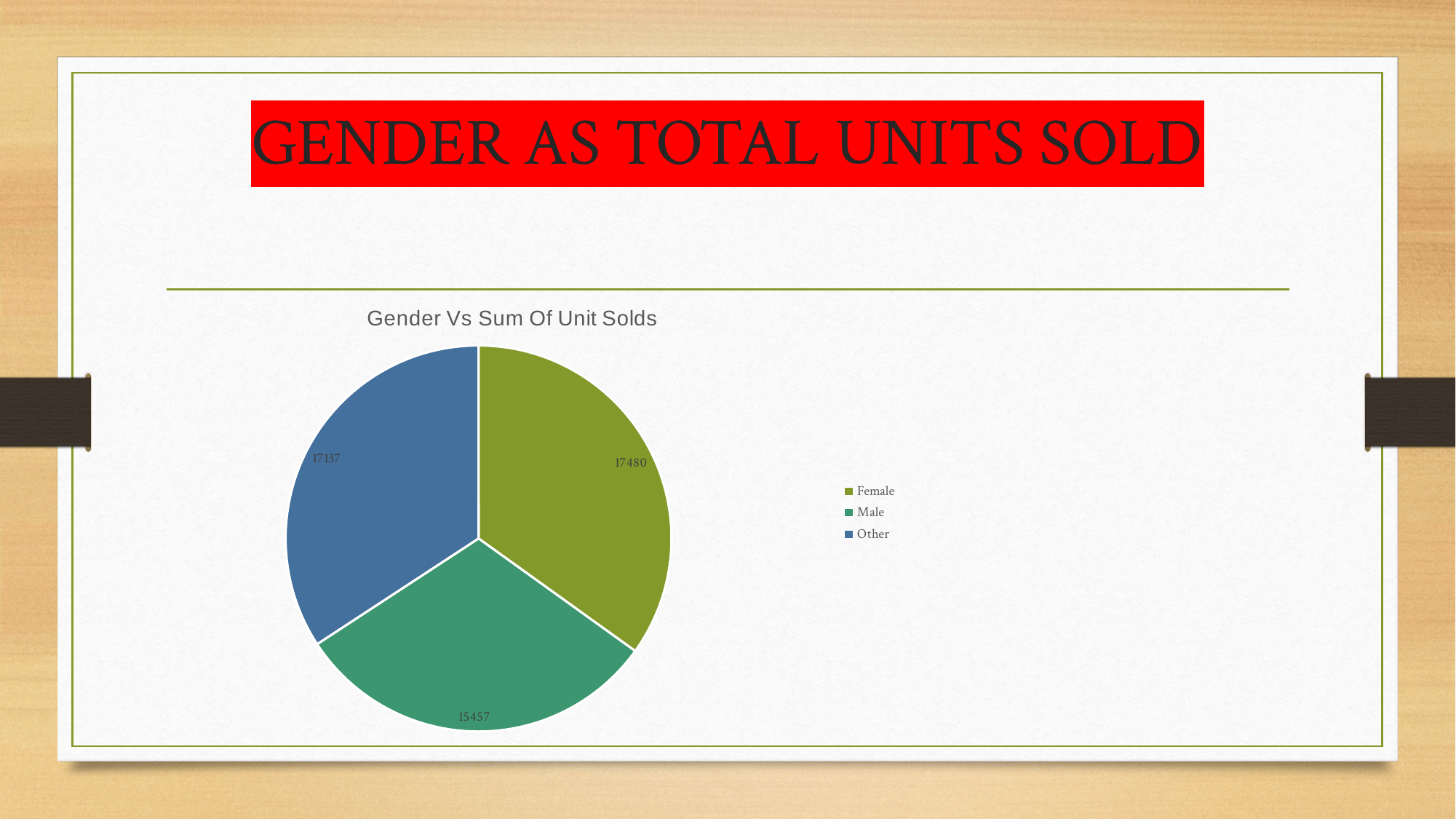

# GENDER AS TOTAL UNITS SOLD

### Chart: Gender Vs Sum Of Unit Solds

| Category | Total |
|---|---|
| Female | 17480.0 |
| Male | 15457.0 |
| Other | 17137.0 |